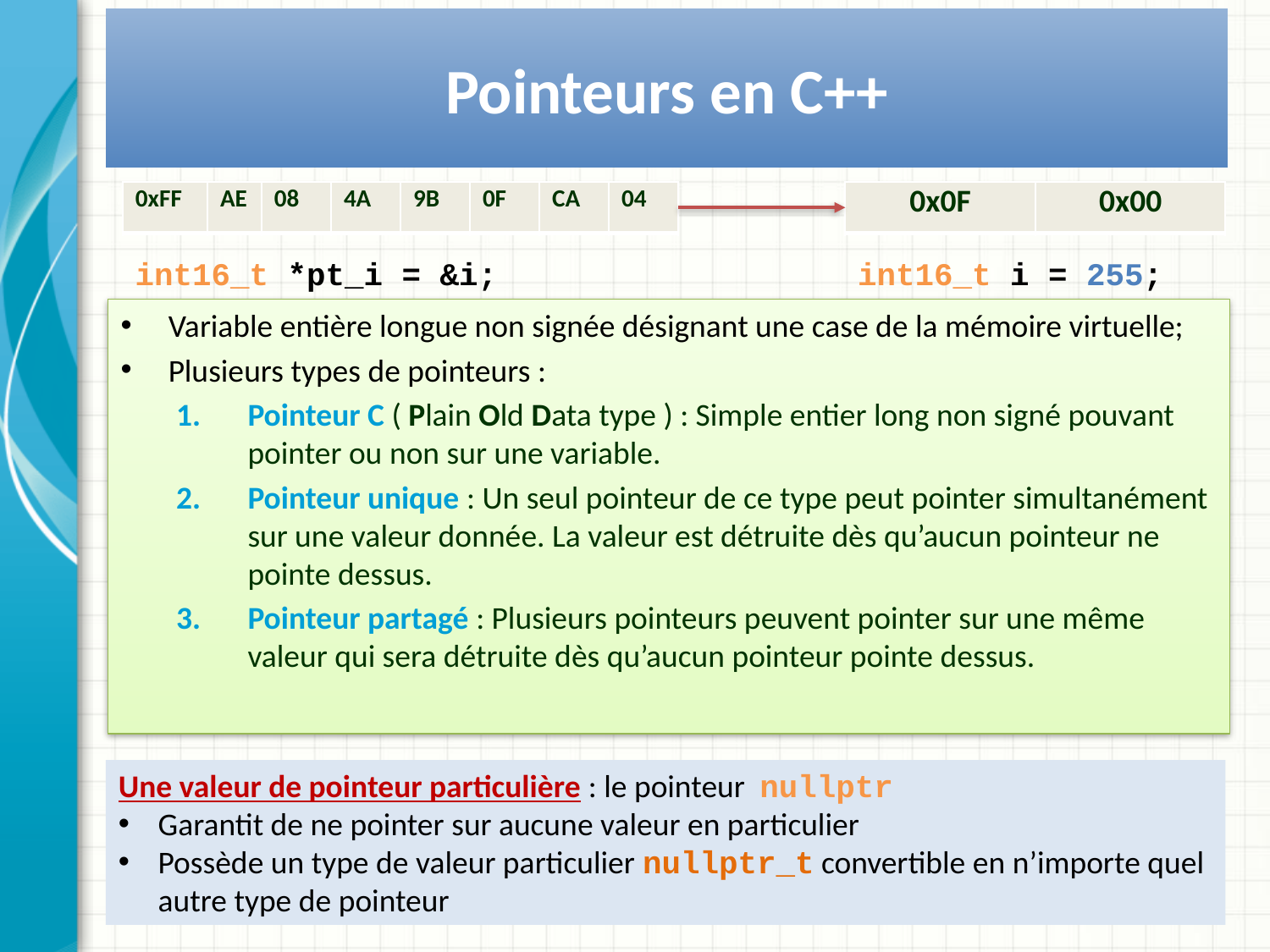

# Pointeurs en C++
| 0xFF | AE | 08 | 4A | 9B | 0F | CA | 04 |
| --- | --- | --- | --- | --- | --- | --- | --- |
| 0x0F | 0x00 |
| --- | --- |
int16_t *pt_i = &i;
int16_t i = 255;
Variable entière longue non signée désignant une case de la mémoire virtuelle;
Plusieurs types de pointeurs :
Pointeur C ( Plain Old Data type ) : Simple entier long non signé pouvant pointer ou non sur une variable.
Pointeur unique : Un seul pointeur de ce type peut pointer simultanément sur une valeur donnée. La valeur est détruite dès qu’aucun pointeur ne pointe dessus.
Pointeur partagé : Plusieurs pointeurs peuvent pointer sur une même valeur qui sera détruite dès qu’aucun pointeur pointe dessus.

Une valeur de pointeur particulière : le pointeur  nullptr
Garantit de ne pointer sur aucune valeur en particulier
Possède un type de valeur particulier nullptr_t convertible en n’importe quel autre type de pointeur